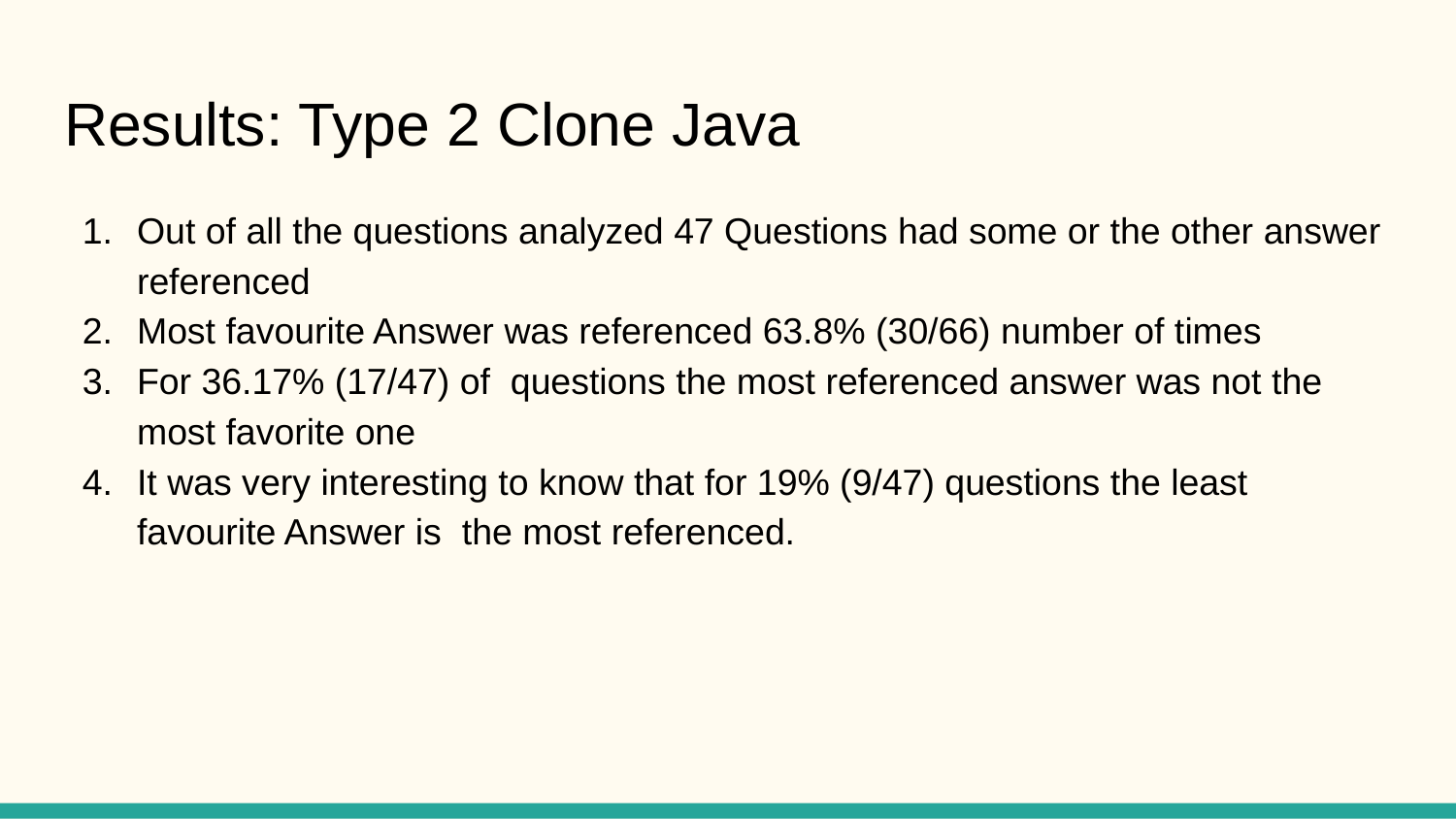

# Results: Type 2 Clone Java
Out of all the questions analyzed 47 Questions had some or the other answer referenced
Most favourite Answer was referenced 63.8% (30/66) number of times
For 36.17% (17/47) of  questions the most referenced answer was not the most favorite one
It was very interesting to know that for 19% (9/47) questions the least favourite Answer is  the most referenced.